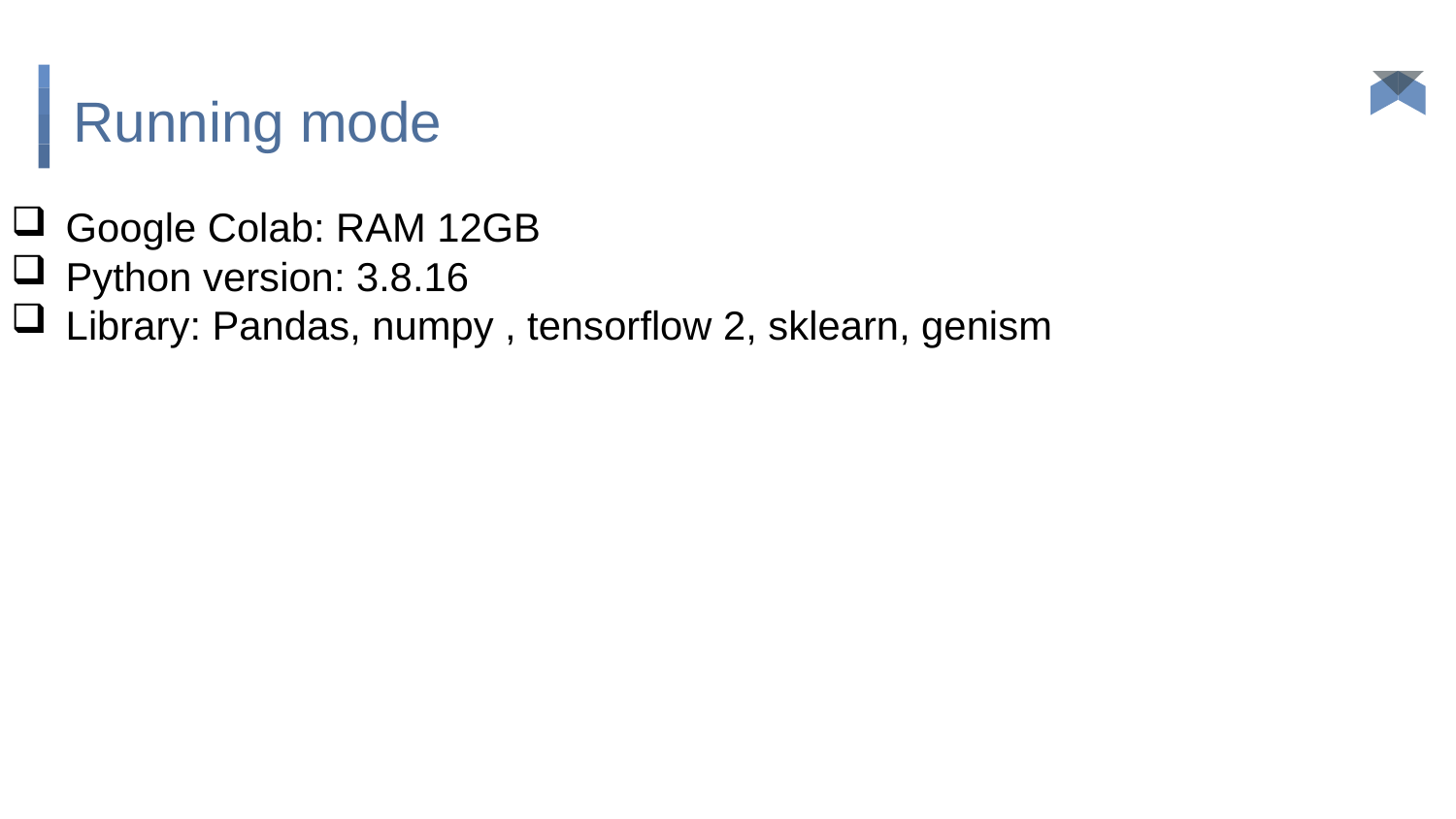

# Running mode
Google Colab: RAM 12GB
Python version: 3.8.16
Library: Pandas, numpy , tensorflow 2, sklearn, genism